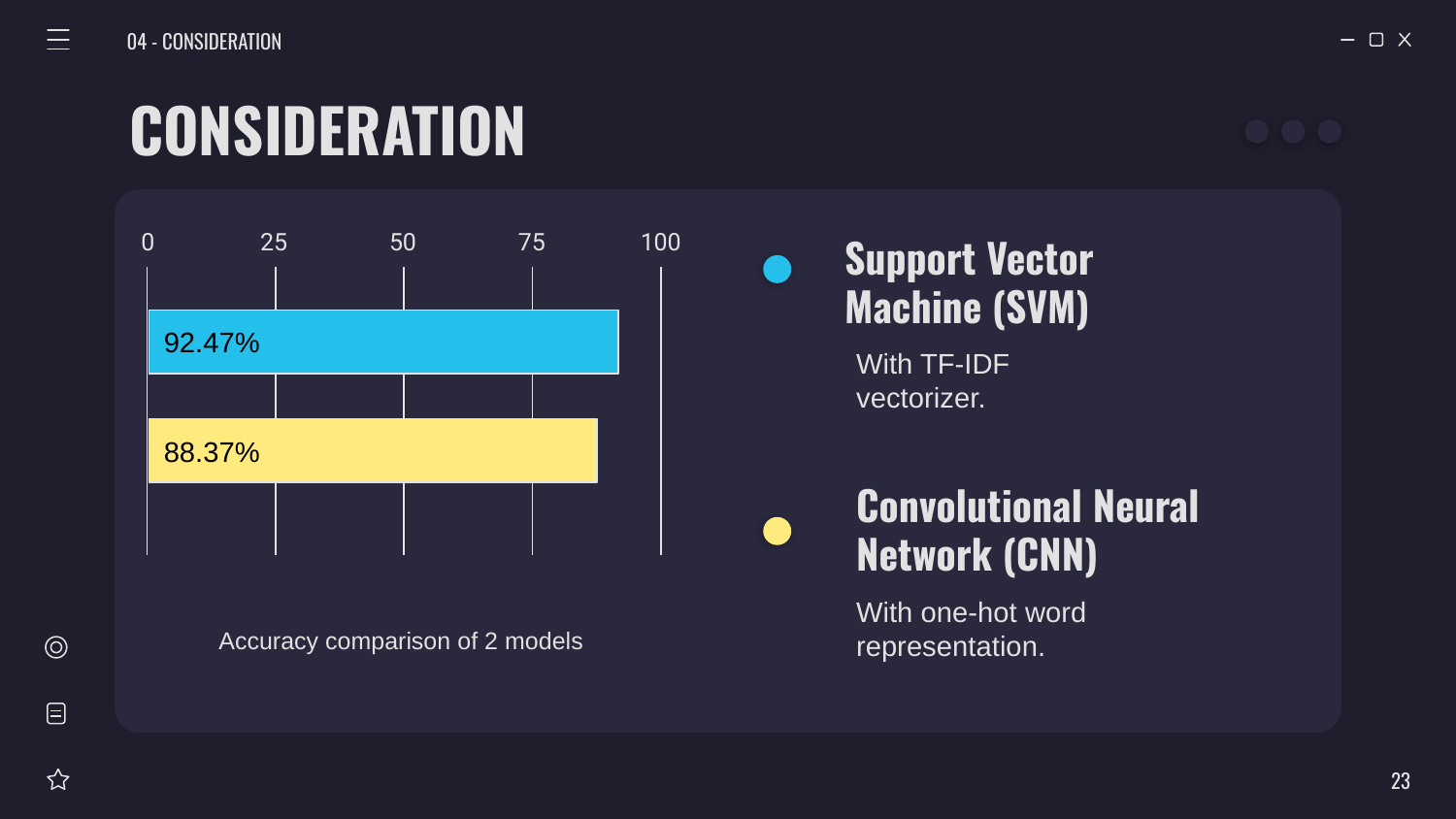

04 - CONSIDERATION

# CONSIDERATION

0
25
50
75
100

Support Vector Machine (SVM)
92.47%
With TF-IDF vectorizer.
88.37%
Convolutional Neural Network (CNN)

Accuracy comparison of 2 models
With one-hot word representation.

23